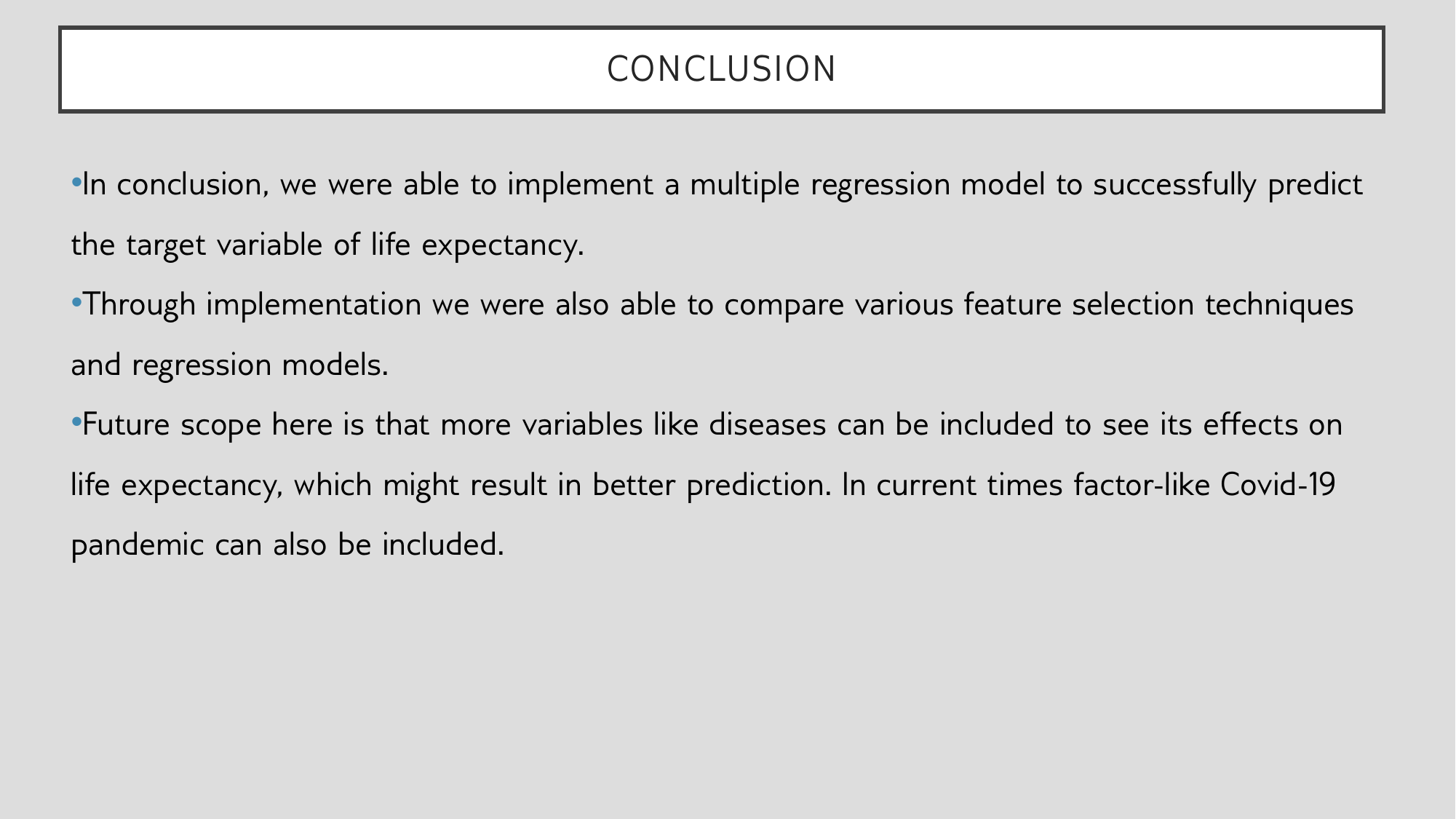

# conclusion
In conclusion, we were able to implement a multiple regression model to successfully predict the target variable of life expectancy.
Through implementation we were also able to compare various feature selection techniques and regression models.
Future scope here is that more variables like diseases can be included to see its effects on life expectancy, which might result in better prediction. In current times factor-like Covid-19 pandemic can also be included.